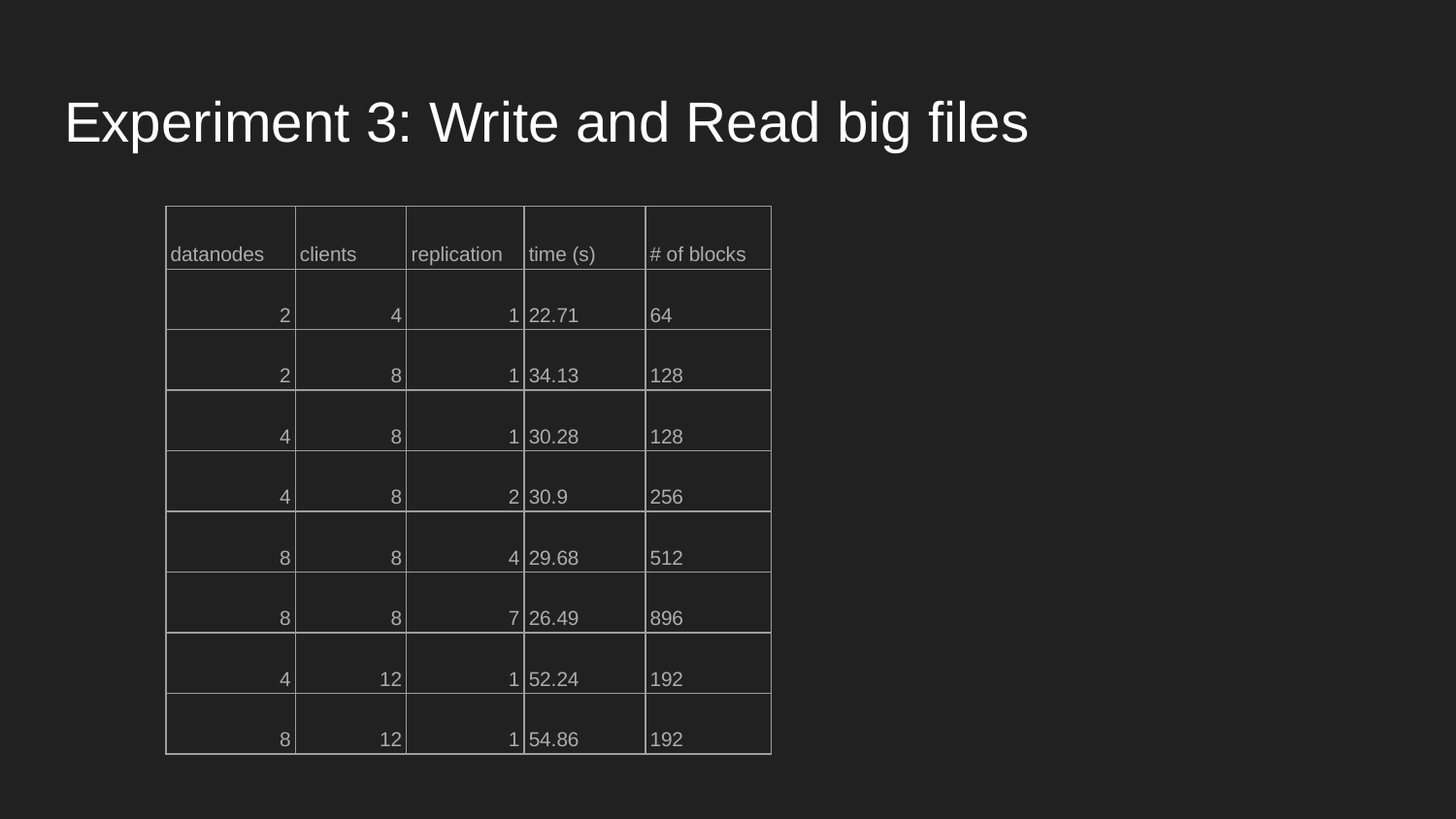

# Experiment 3: Write and Read big files
| datanodes | clients | replication | time (s) | # of blocks |
| --- | --- | --- | --- | --- |
| 2 | 4 | 1 | 22.71 | 64 |
| 2 | 8 | 1 | 34.13 | 128 |
| 4 | 8 | 1 | 30.28 | 128 |
| 4 | 8 | 2 | 30.9 | 256 |
| 8 | 8 | 4 | 29.68 | 512 |
| 8 | 8 | 7 | 26.49 | 896 |
| 4 | 12 | 1 | 52.24 | 192 |
| 8 | 12 | 1 | 54.86 | 192 |